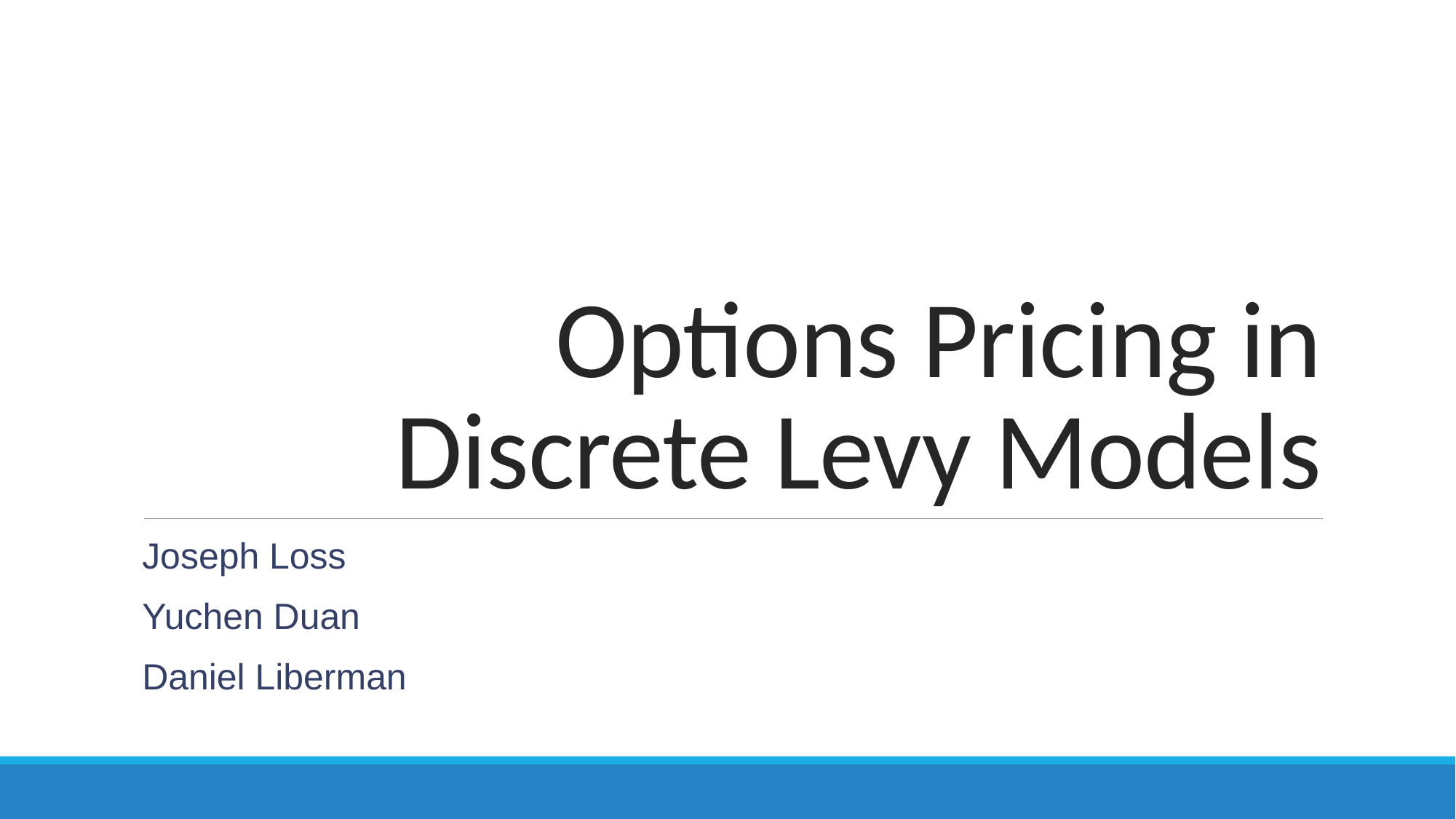

# Options Pricing in Discrete Levy Models
Joseph Loss
Yuchen Duan
Daniel Liberman